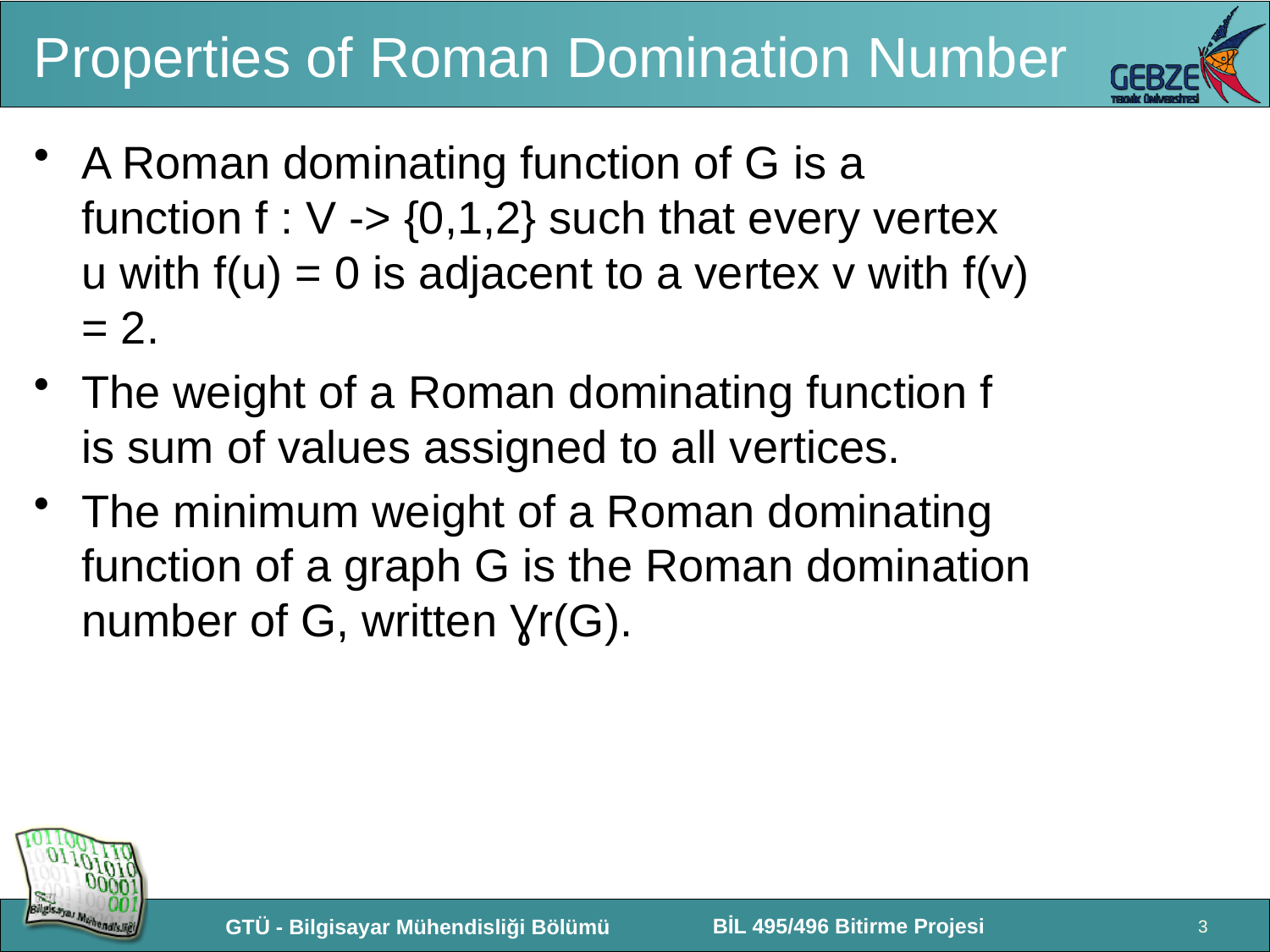

# Properties of Roman Domination Number
A Roman dominating function of G is a function f : V -> {0,1,2} such that every vertex u with f(u) = 0 is adjacent to a vertex v with f(v) = 2.
The weight of a Roman dominating function f is sum of values assigned to all vertices.
The minimum weight of a Roman dominating function of a graph G is the Roman domination number of G, written Ɣr(G).

3